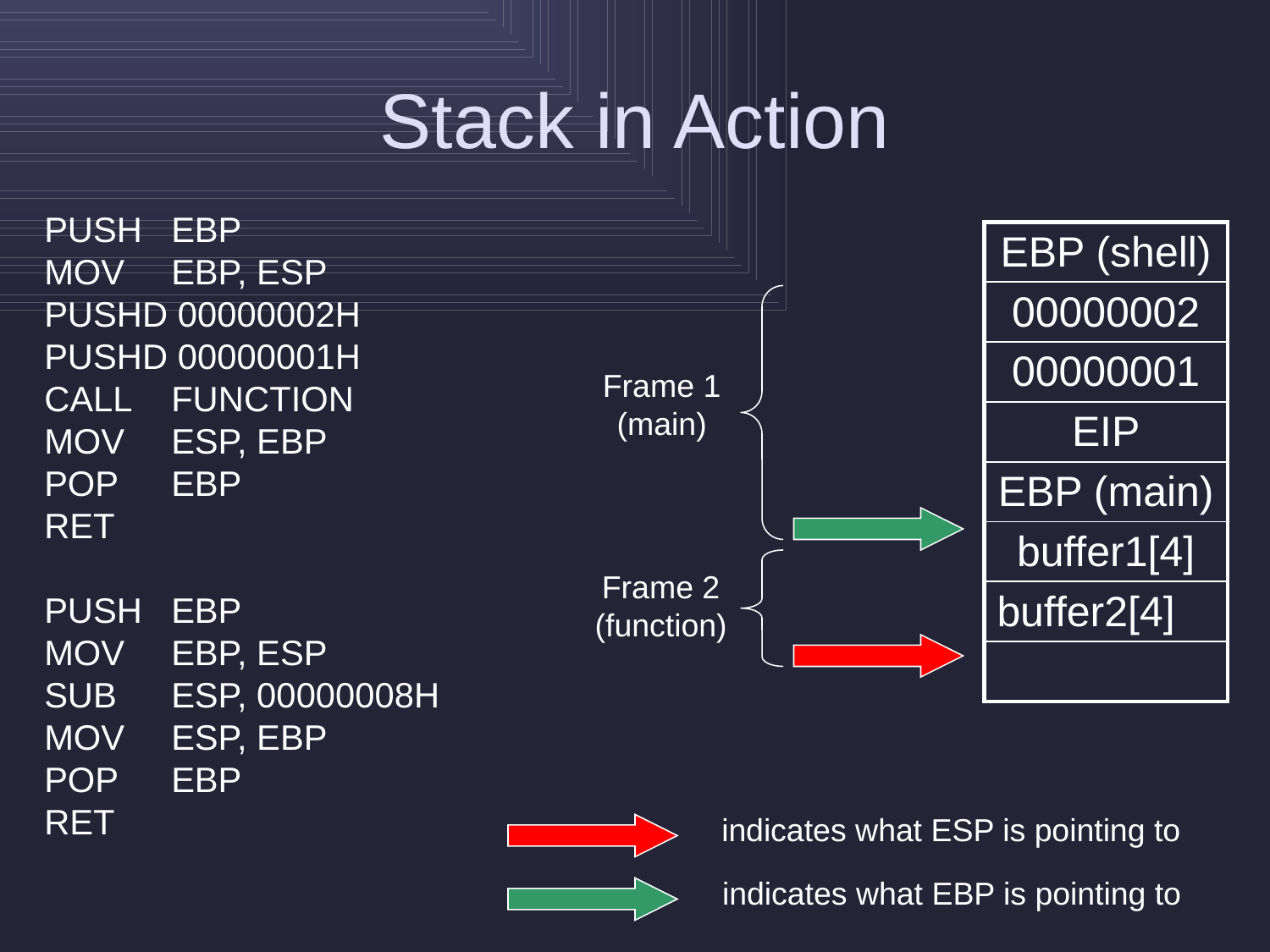

# Stack in Action
PUSH	EBP
MOV	EBP, ESP
PUSHD 00000002H
PUSHD 00000001H
CALL	FUNCTION
MOV	ESP, EBP
POP	EBP
RET

PUSH 	EBP
MOV 	EBP, ESP
SUB	ESP, 00000008H
MOV	ESP, EBP
POP	EBP
RET
| EBP (shell) |
| --- |
| 00000002 |
| 00000001 |
| EIP |
| EBP (main) |
| buffer1[4] |
| buffer2[4] |
|  |

Frame 1
(main)

Frame 2
(function)

indicates what ESP is pointing to

indicates what EBP is pointing to